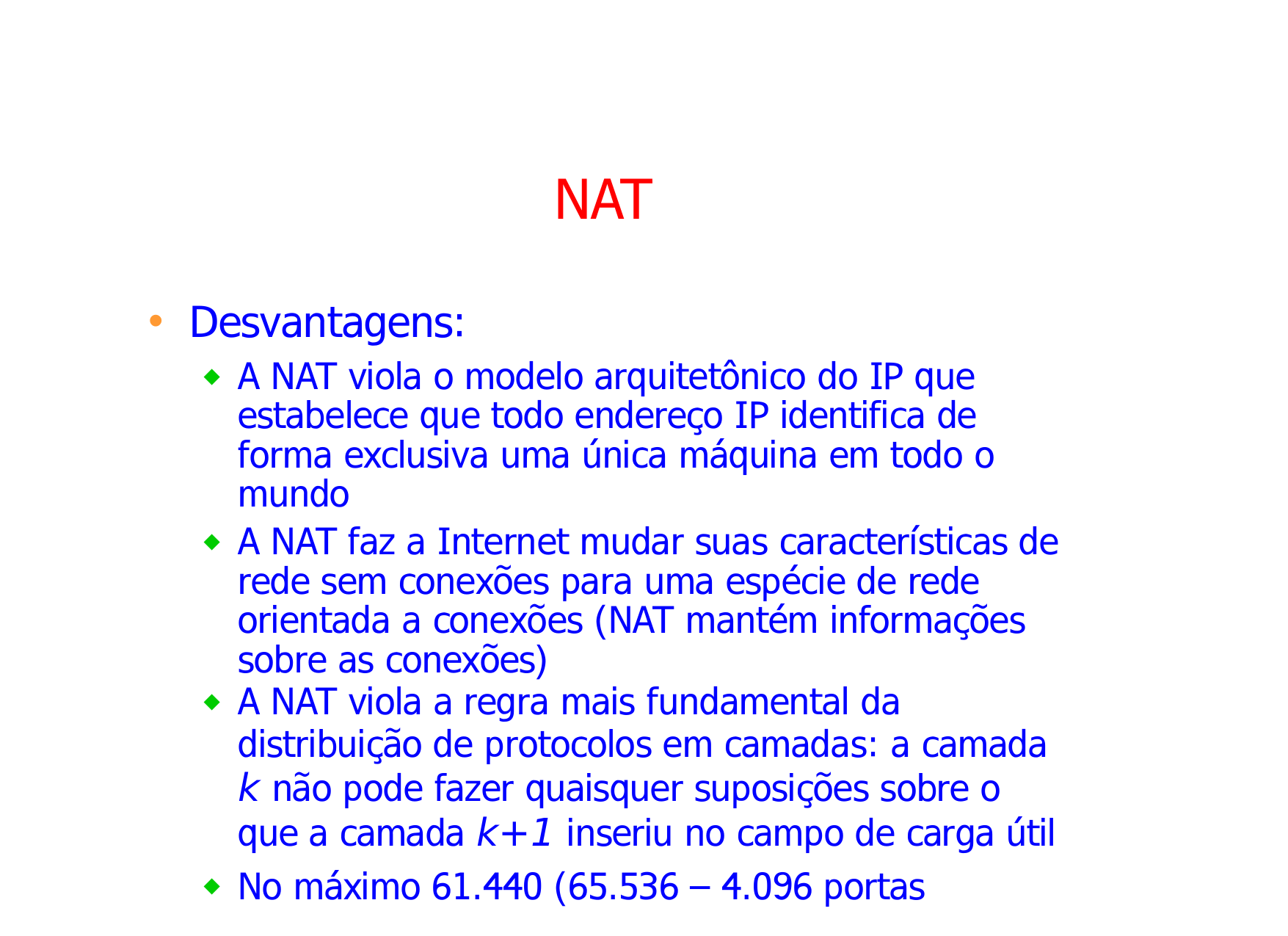

NAT
Desvantagens:
A NAT viola o modelo arquitetônico do IP que estabelece que todo endereço IP identifica de forma exclusiva uma única máquina em todo o mundo
A NAT faz a Internet mudar suas características de rede sem conexões para uma espécie de rede orientada a conexões (NAT mantém informações sobre as conexões)
A NAT viola a regra mais fundamental da distribuição de protocolos em camadas: a camada k não pode fazer quaisquer suposições sobre o que a camada k+1 inseriu no campo de carga útil
No máximo 61.440 (65.536 – 4.096 portas